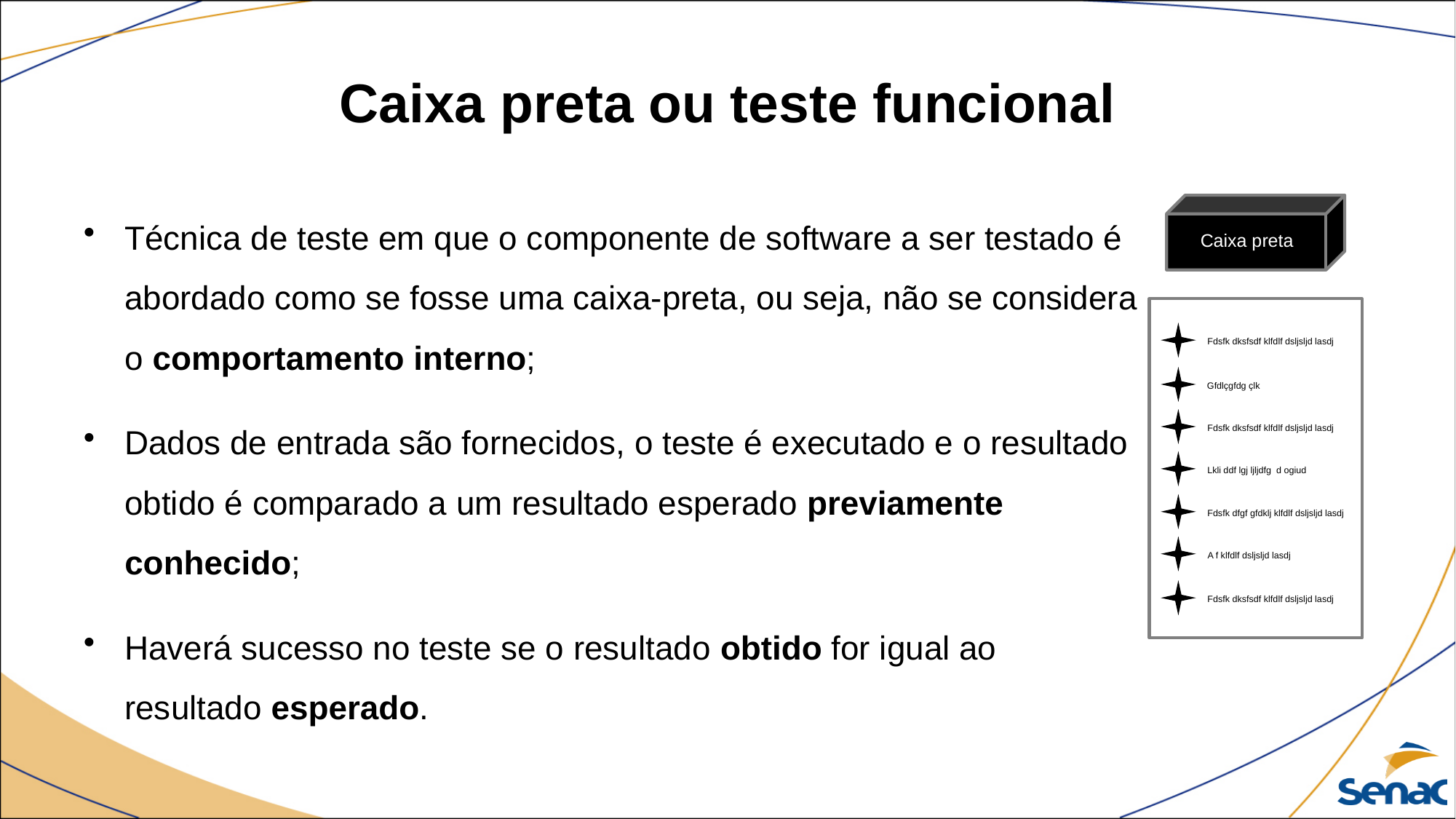

# Caixa preta ou teste funcional
Técnica de teste em que o componente de software a ser testado é abordado como se fosse uma caixa-preta, ou seja, não se considera o comportamento interno;
Dados de entrada são fornecidos, o teste é executado e o resultado obtido é comparado a um resultado esperado previamente conhecido;
Haverá sucesso no teste se o resultado obtido for igual ao resultado esperado.

Caixa preta

Fdsfk dksfsdf klfdlf dsljsljd lasdj

Gfdlçgfdg çlk

Fdsfk dksfsdf klfdlf dsljsljd lasdj

Lkli ddf lgj ljljdfg  d ogiud

Fdsfk dfgf gfdklj klfdlf dsljsljd lasdj

A f klfdlf dsljsljd lasdj

Fdsfk dksfsdf klfdlf dsljsljd lasdj